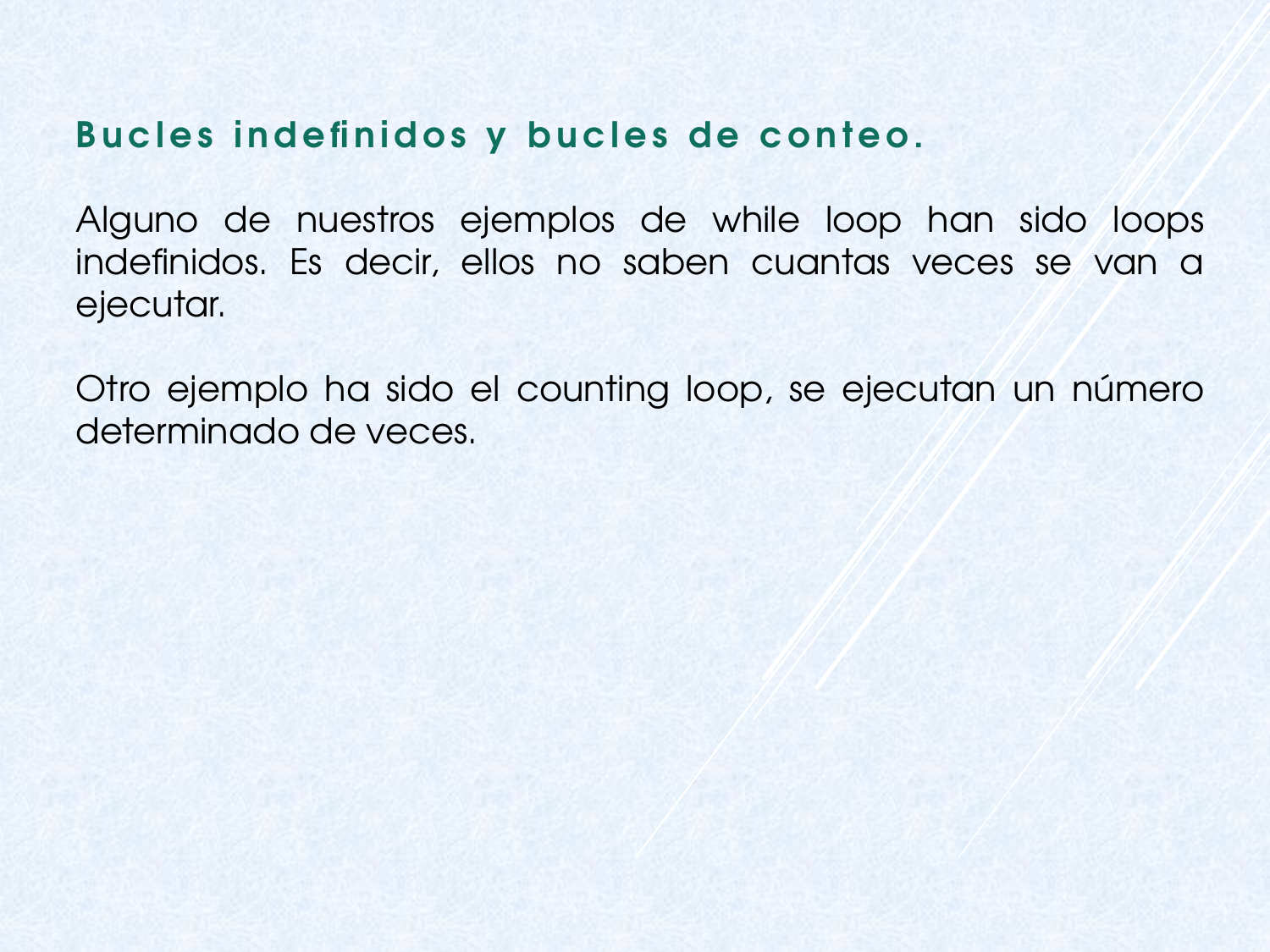

Bucles indefinidos y bucles de conteo.

Alguno de nuestros ejemplos de while loop han sido loops indefinidos. Es decir, ellos no saben cuantas veces se van a ejecutar.

Otro ejemplo ha sido el counting loop, se ejecutan un número determinado de veces.